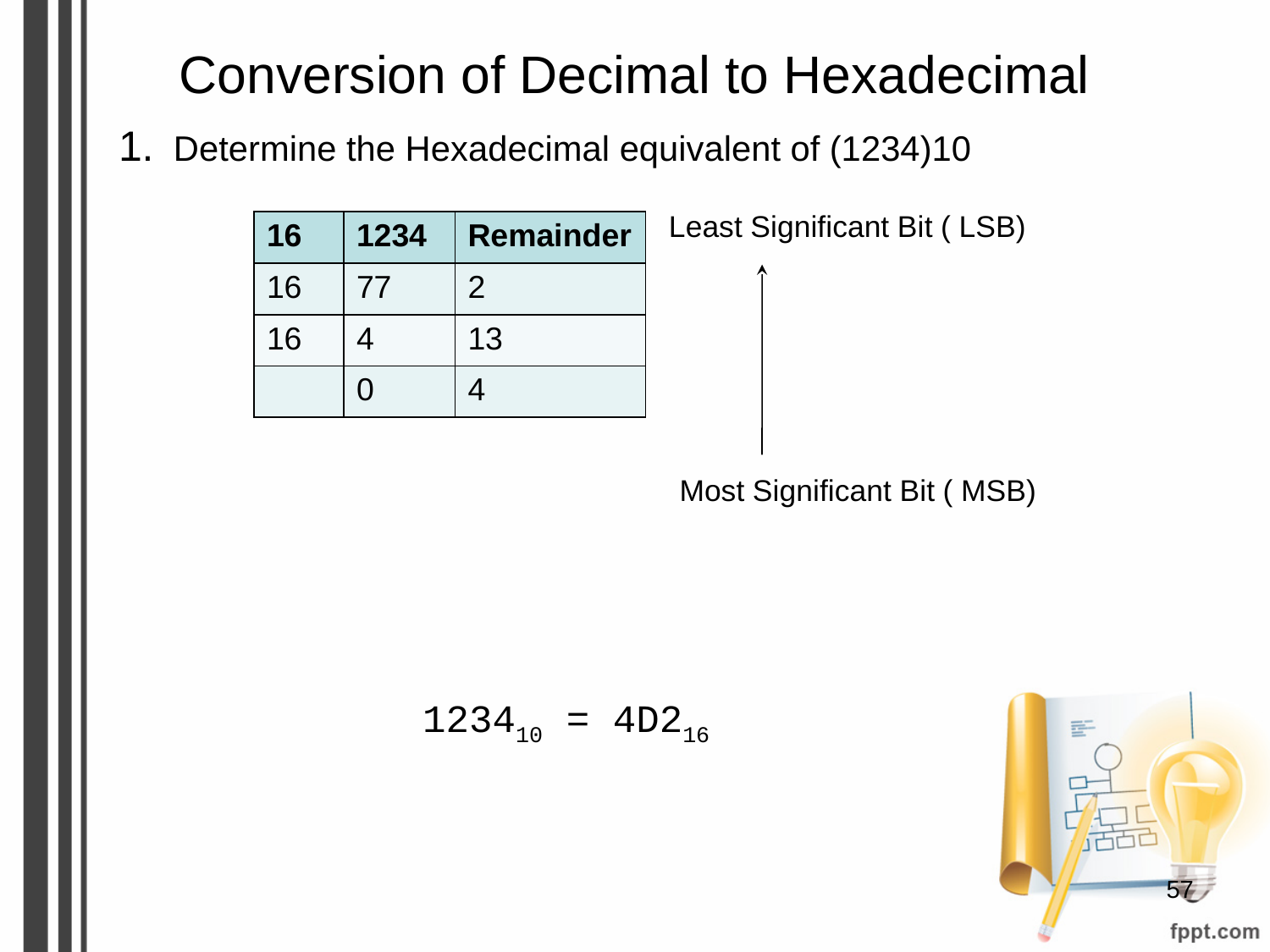

# Conversion of Decimal to Hexadecimal
1. Determine the Hexadecimal equivalent of (1234)10
Least Significant Bit ( LSB)
| 16 | 1234 | Remainder |
| --- | --- | --- |
| 16 | 77 | 2 |
| 16 | 4 | 13 |
|  | 0 | 4 |
Most Significant Bit ( MSB)
123410 = 4D216
57